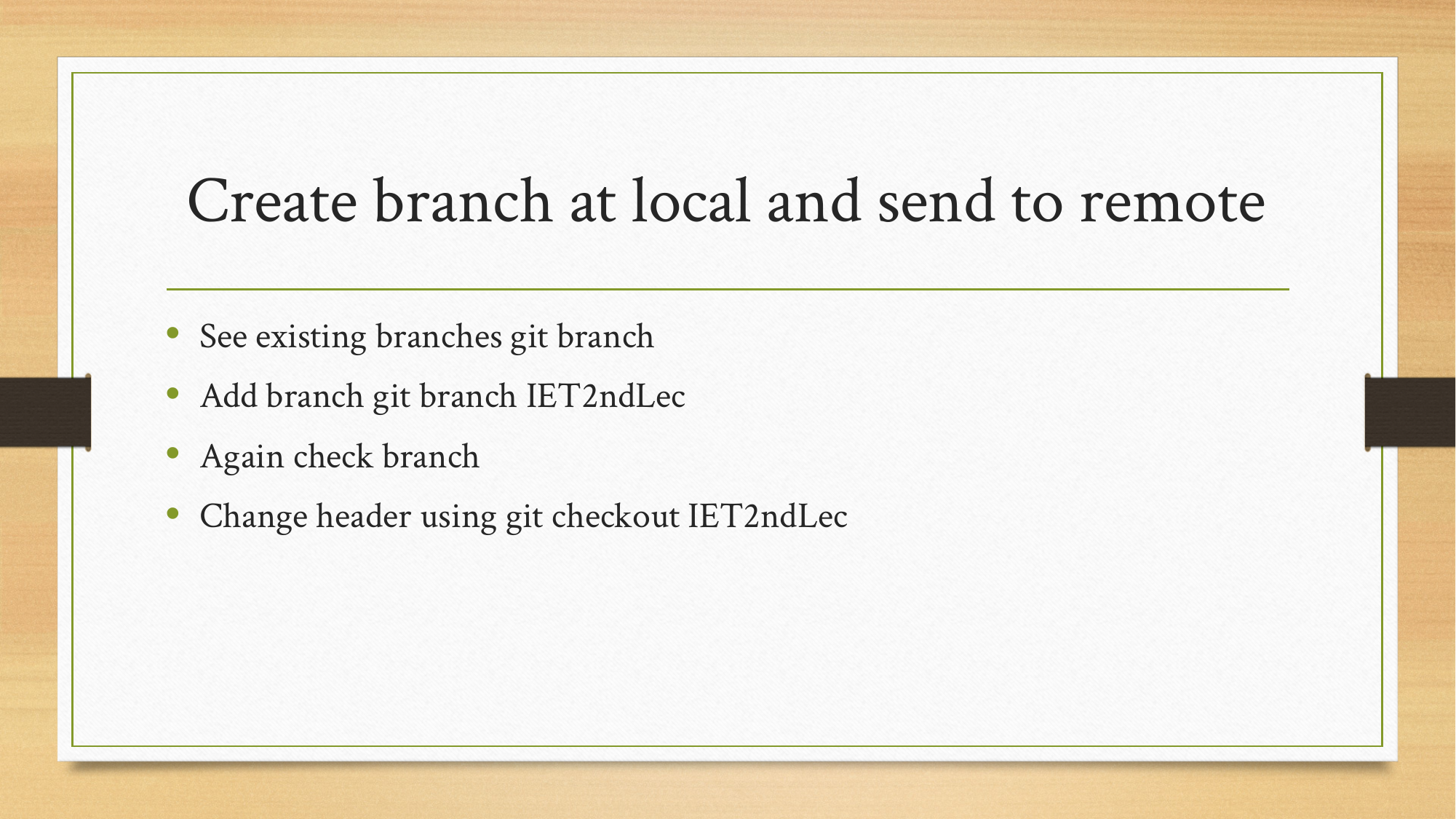

# Create branch at local and send to remote
See existing branches git branch
Add branch git branch IET2ndLec
Again check branch
Change header using git checkout IET2ndLec